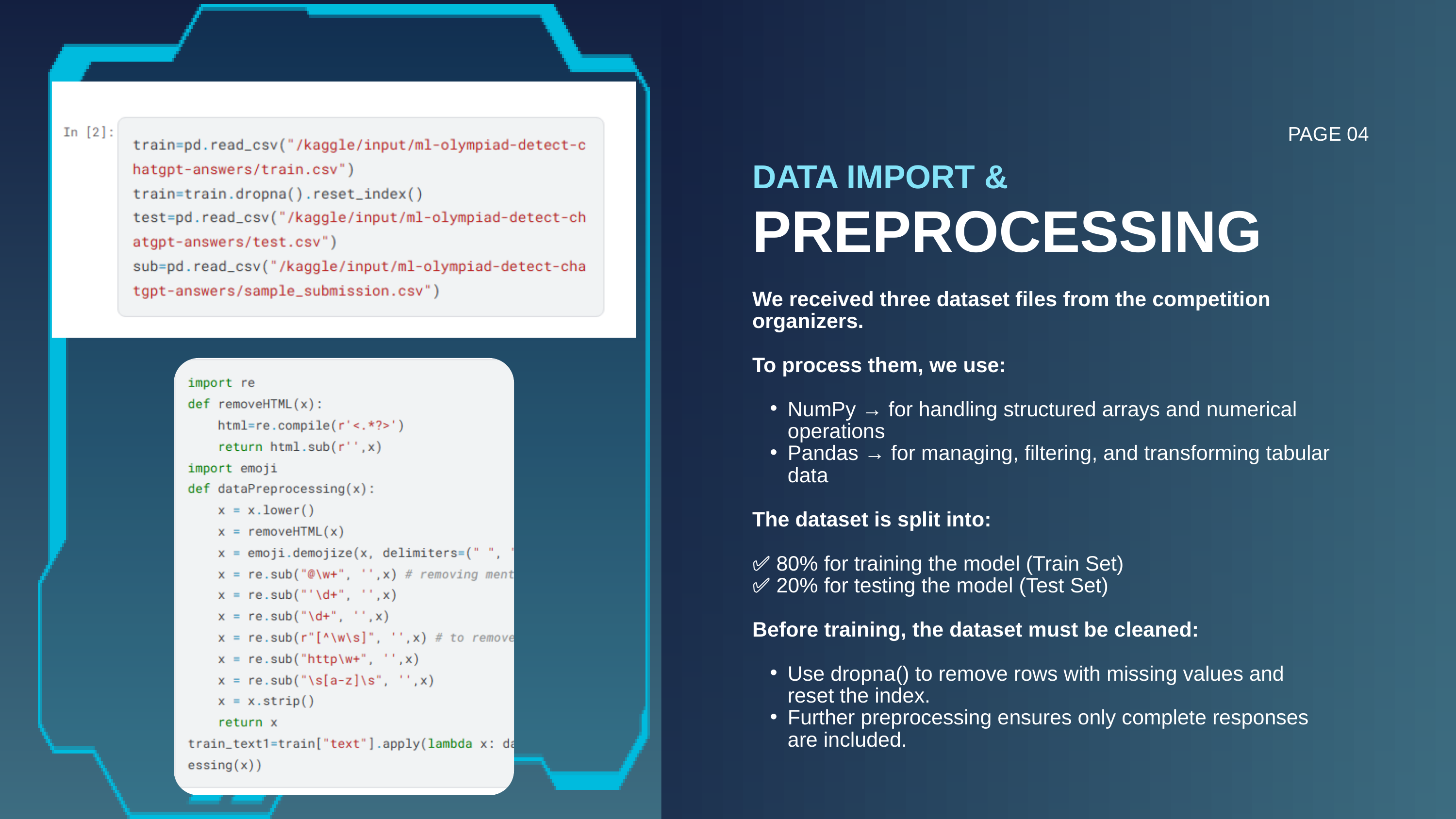

PAGE 04
DATA IMPORT &
PREPROCESSING
We received three dataset files from the competition organizers.

To process them, we use:

NumPy → for handling structured arrays and numerical operations
Pandas → for managing, filtering, and transforming tabular data

The dataset is split into:

✅ 80% for training the model (Train Set)
✅ 20% for testing the model (Test Set)

Before training, the dataset must be cleaned:

Use dropna() to remove rows with missing values and reset the index.
Further preprocessing ensures only complete responses are included.